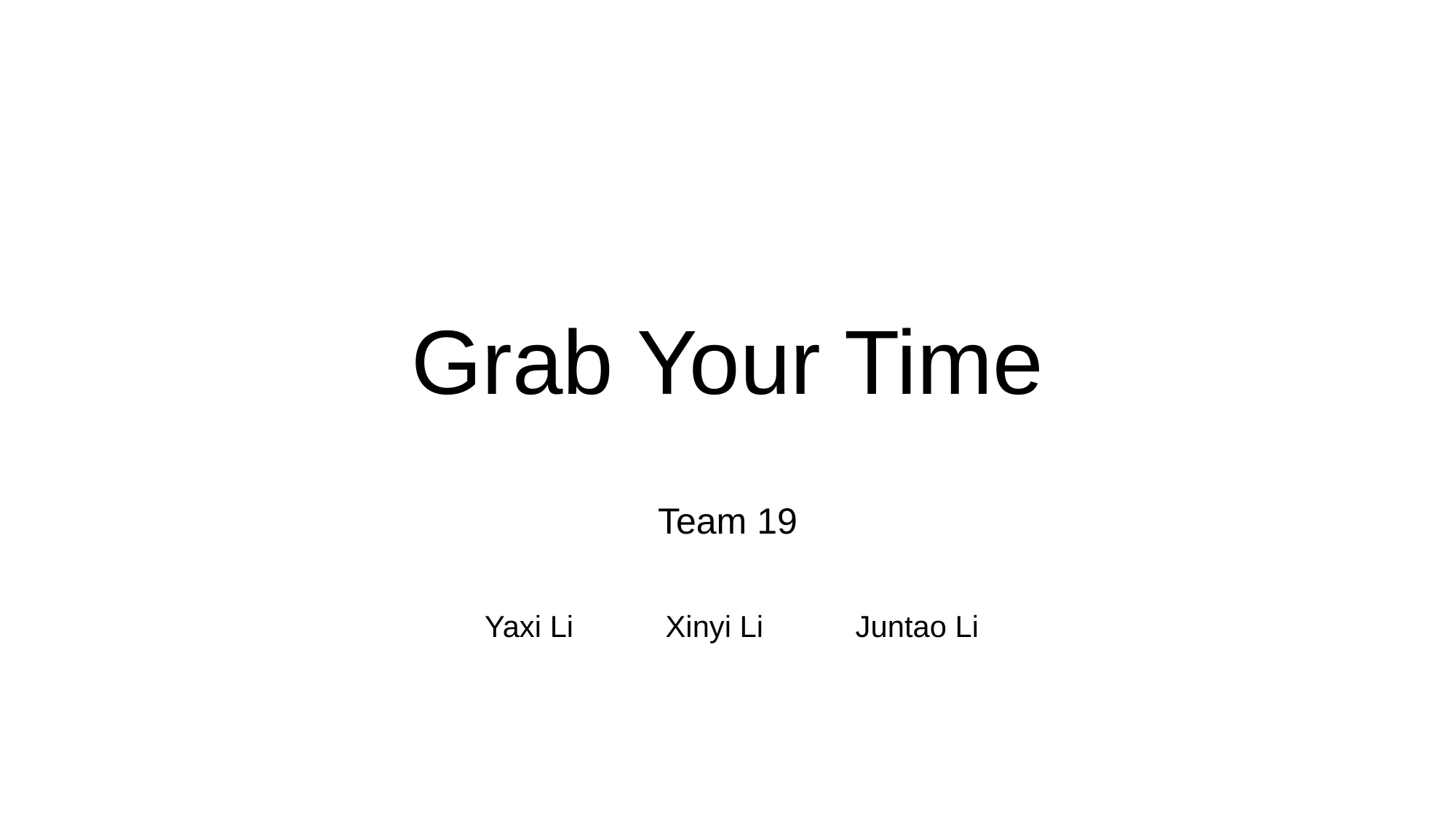

# Grab Your Time
Team 19

 Yaxi Li           Xinyi Li           Juntao Li